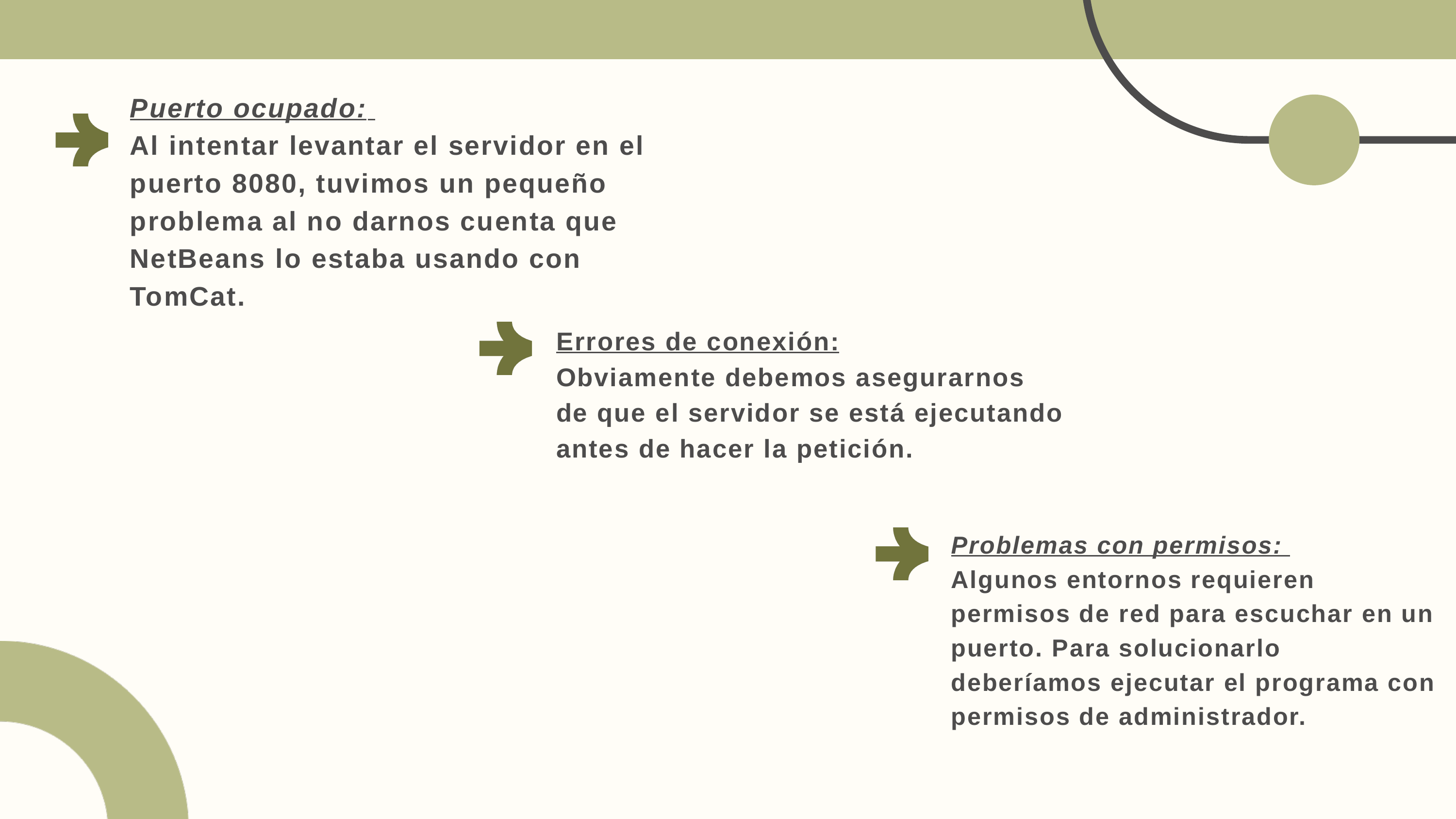

Puerto ocupado:
Al intentar levantar el servidor en el puerto 8080, tuvimos un pequeño problema al no darnos cuenta que NetBeans lo estaba usando con TomCat.

Errores de conexión:
Obviamente debemos asegurarnos de que el servidor se está ejecutando antes de hacer la petición.

Problemas con permisos:
Algunos entornos requieren permisos de red para escuchar en un puerto. Para solucionarlo deberíamos ejecutar el programa con permisos de administrador.